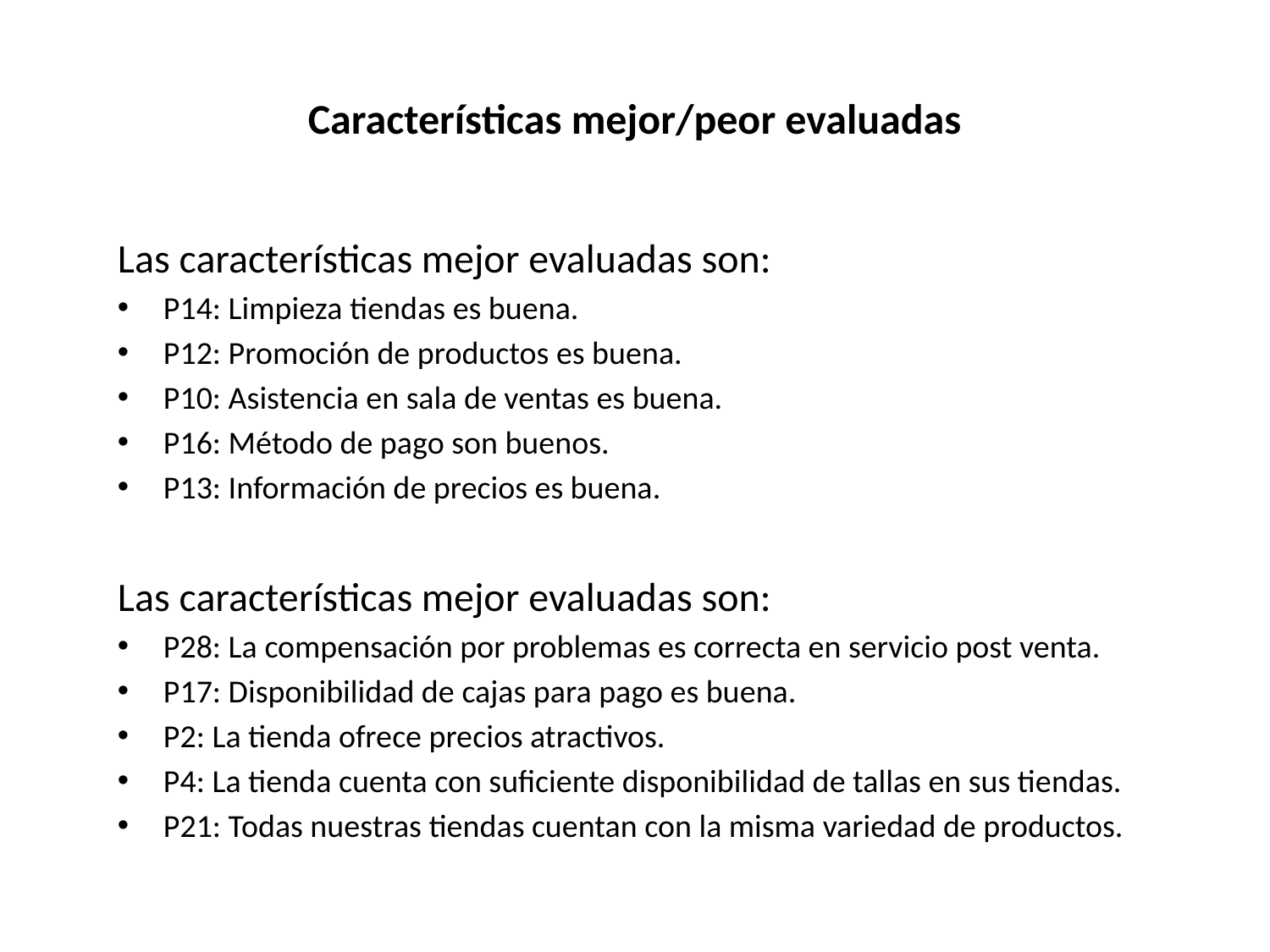

# Características mejor/peor evaluadas
Las características mejor evaluadas son:
P14: Limpieza tiendas es buena.
P12: Promoción de productos es buena.
P10: Asistencia en sala de ventas es buena.
P16: Método de pago son buenos.
P13: Información de precios es buena.

Las características mejor evaluadas son:
P28: La compensación por problemas es correcta en servicio post venta.
P17: Disponibilidad de cajas para pago es buena.
P2: La tienda ofrece precios atractivos.
P4: La tienda cuenta con suficiente disponibilidad de tallas en sus tiendas.
P21: Todas nuestras tiendas cuentan con la misma variedad de productos.